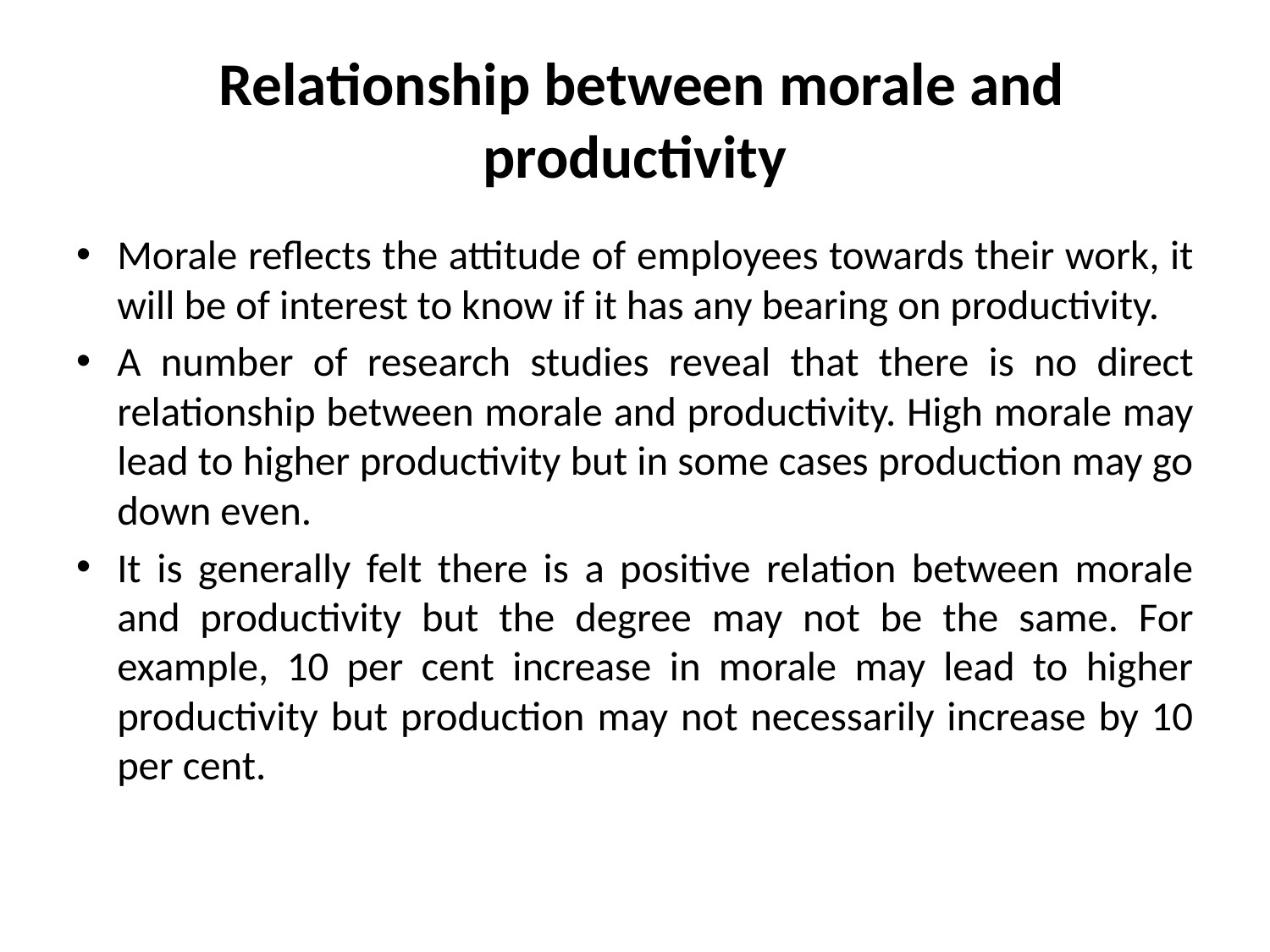

# Relationship between morale and productivity
Morale reflects the attitude of employees towards their work, it will be of interest to know if it has any bearing on productivity.
A number of research studies reveal that there is no direct relationship between morale and productivity. High morale may lead to higher productivity but in some cases production may go down even.
It is generally felt there is a positive relation between morale and productivity but the degree may not be the same. For example, 10 per cent increase in morale may lead to higher productivity but production may not necessarily increase by 10 per cent.